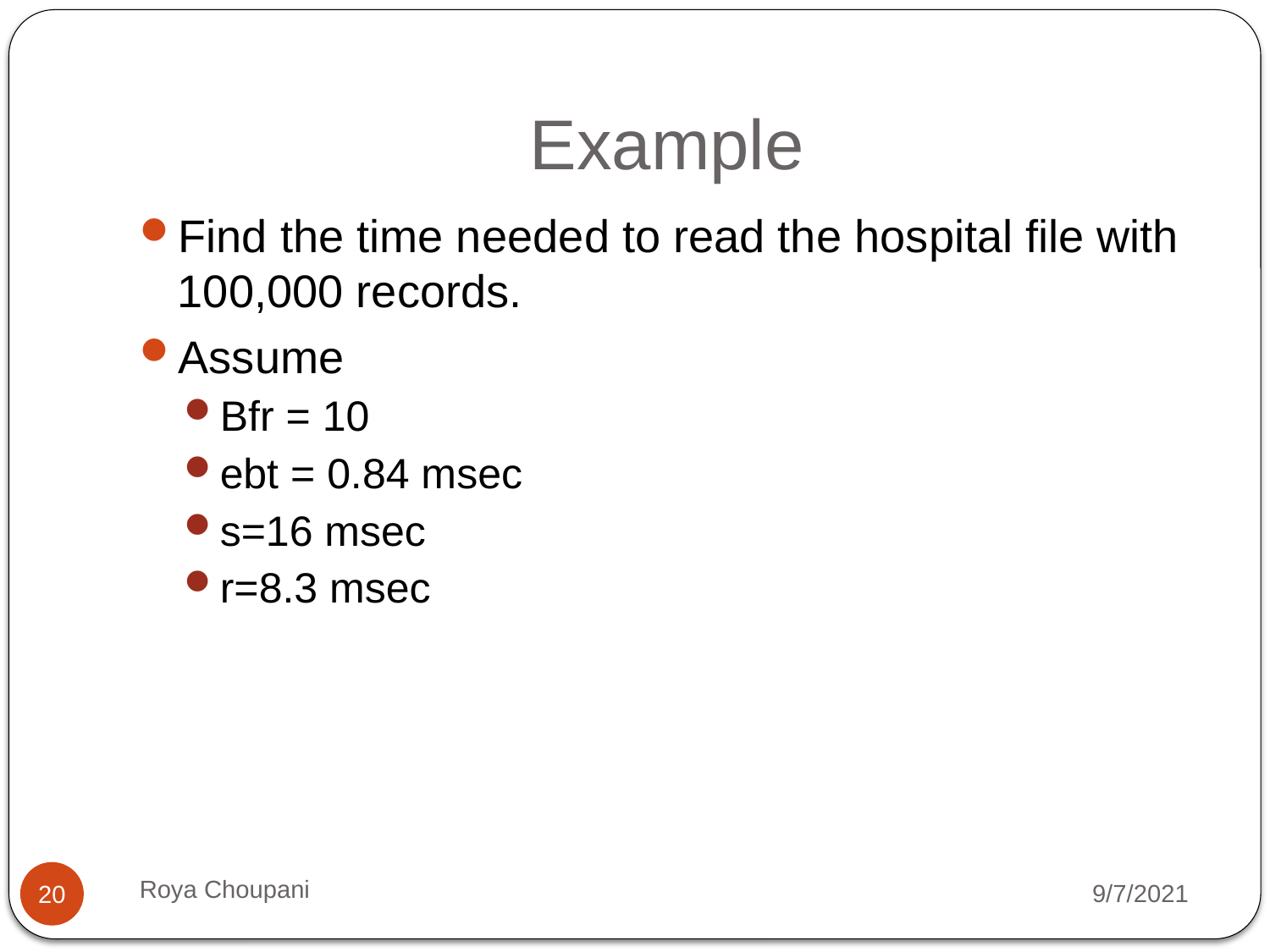

# Example
Find the time needed to read the hospital file with 100,000 records.
Assume
Bfr = 10
ebt = 0.84 msec
s=16 msec
r=8.3 msec
Roya Choupani
9/7/2021
20